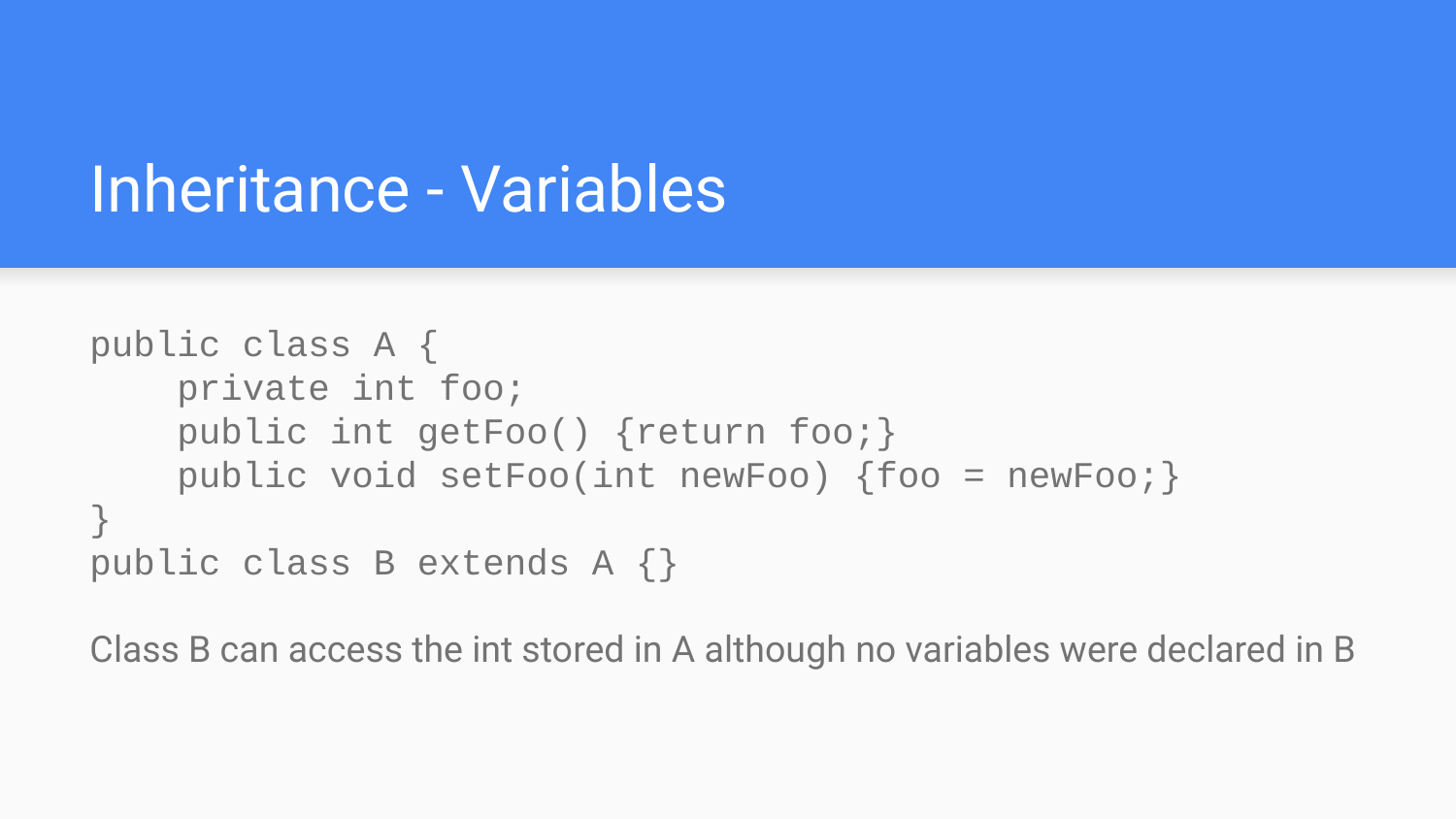

# Inheritance - Variables
public class A {
    private int foo;
    public int getFoo() {return foo;}
    public void setFoo(int newFoo) {foo = newFoo;}
}
public class B extends A {}

Class B can access the int stored in A although no variables were declared in B